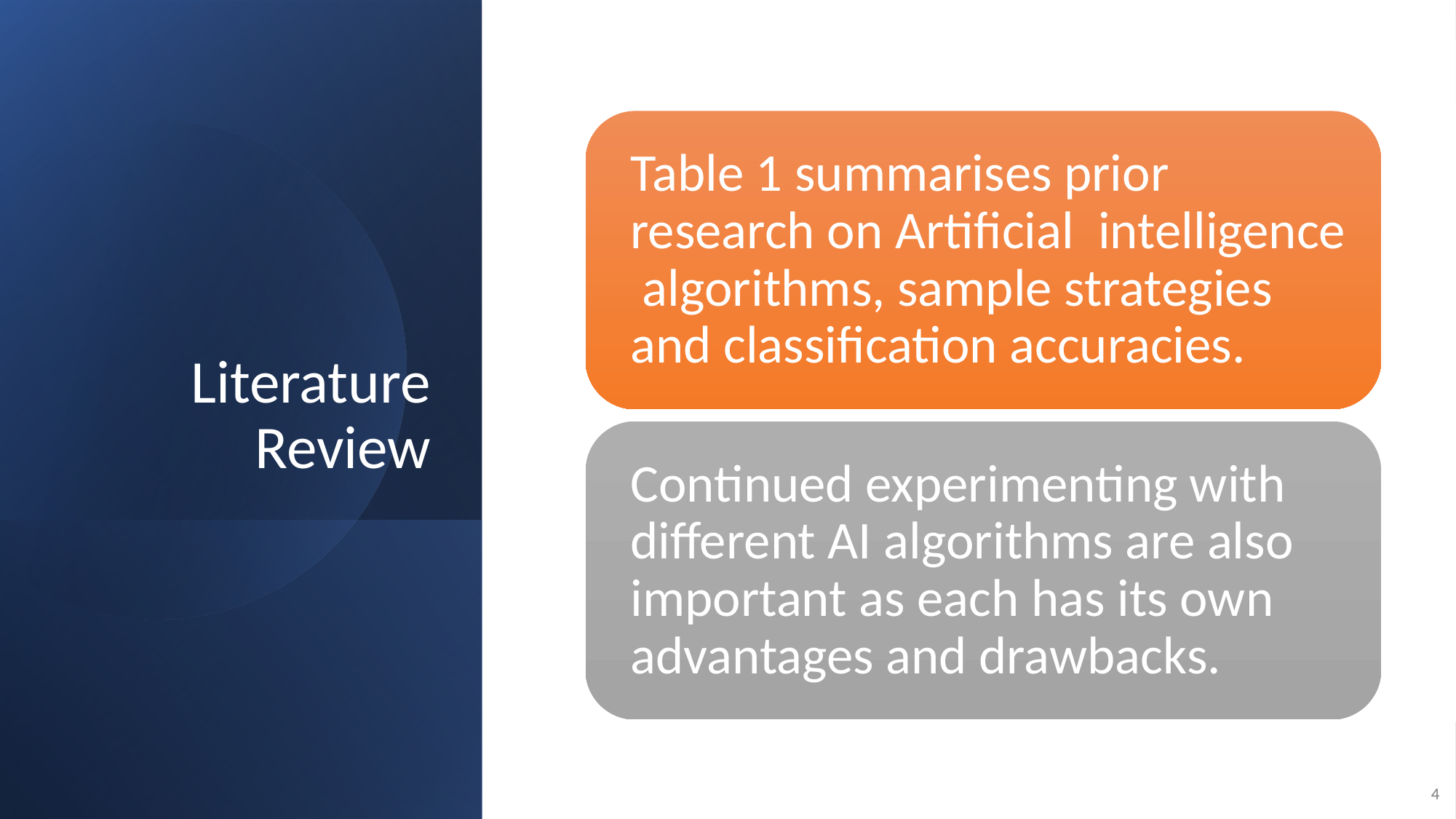

Table 1 summarises prior research on Artificial  intelligence  algorithms, sample strategies and classification accuracies.
Continued experimenting with different AI algorithms are also important as each has its own advantages and drawbacks.

# Literature Review

4